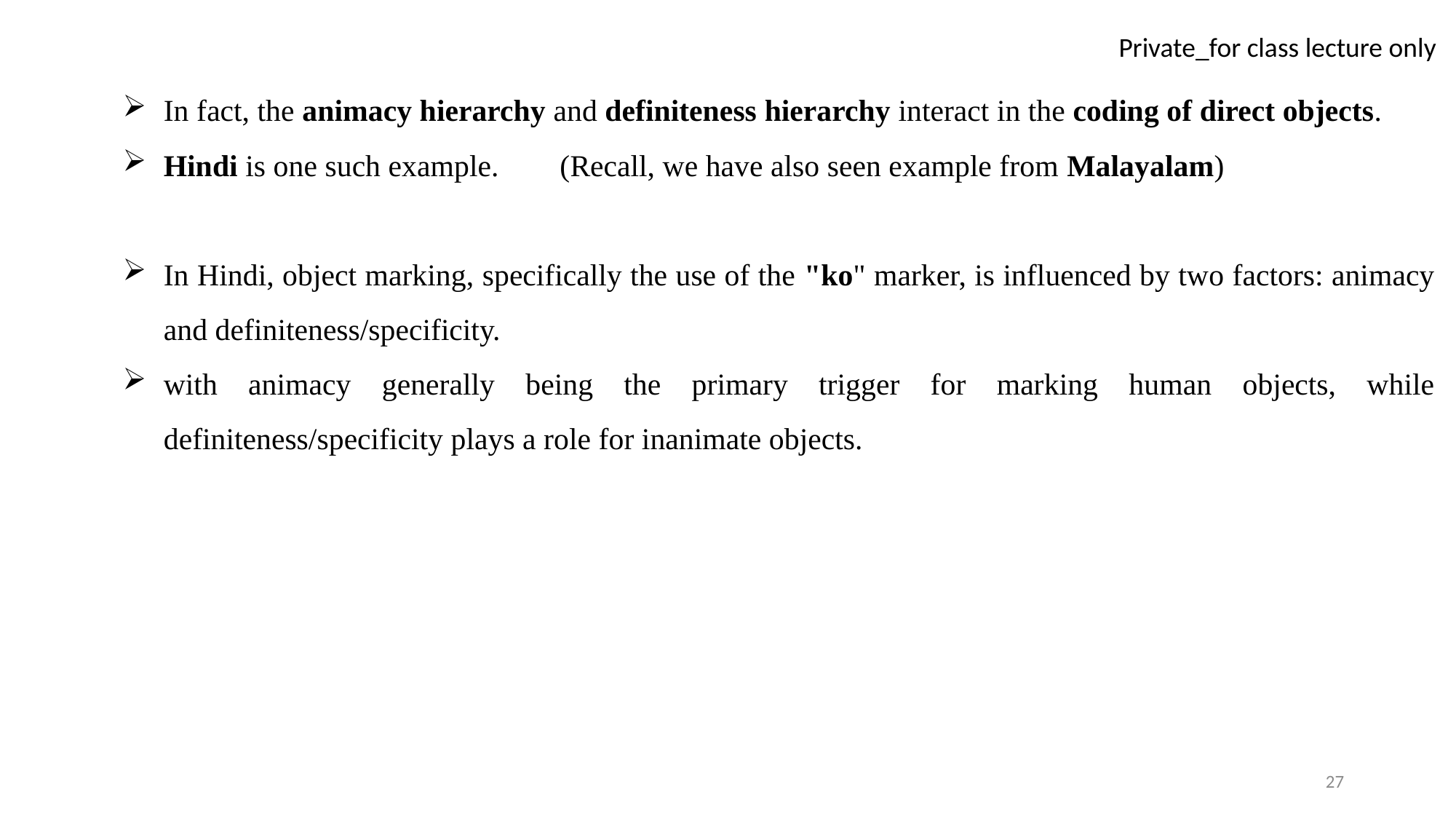

In fact, the animacy hierarchy and definiteness hierarchy interact in the coding of direct objects.
Hindi is one such example.        (Recall, we have also seen example from Malayalam)

In Hindi, object marking, specifically the use of the "ko" marker, is influenced by two factors: animacy and definiteness/specificity.
with animacy generally being the primary trigger for marking human objects, while definiteness/specificity plays a role for inanimate objects.

27